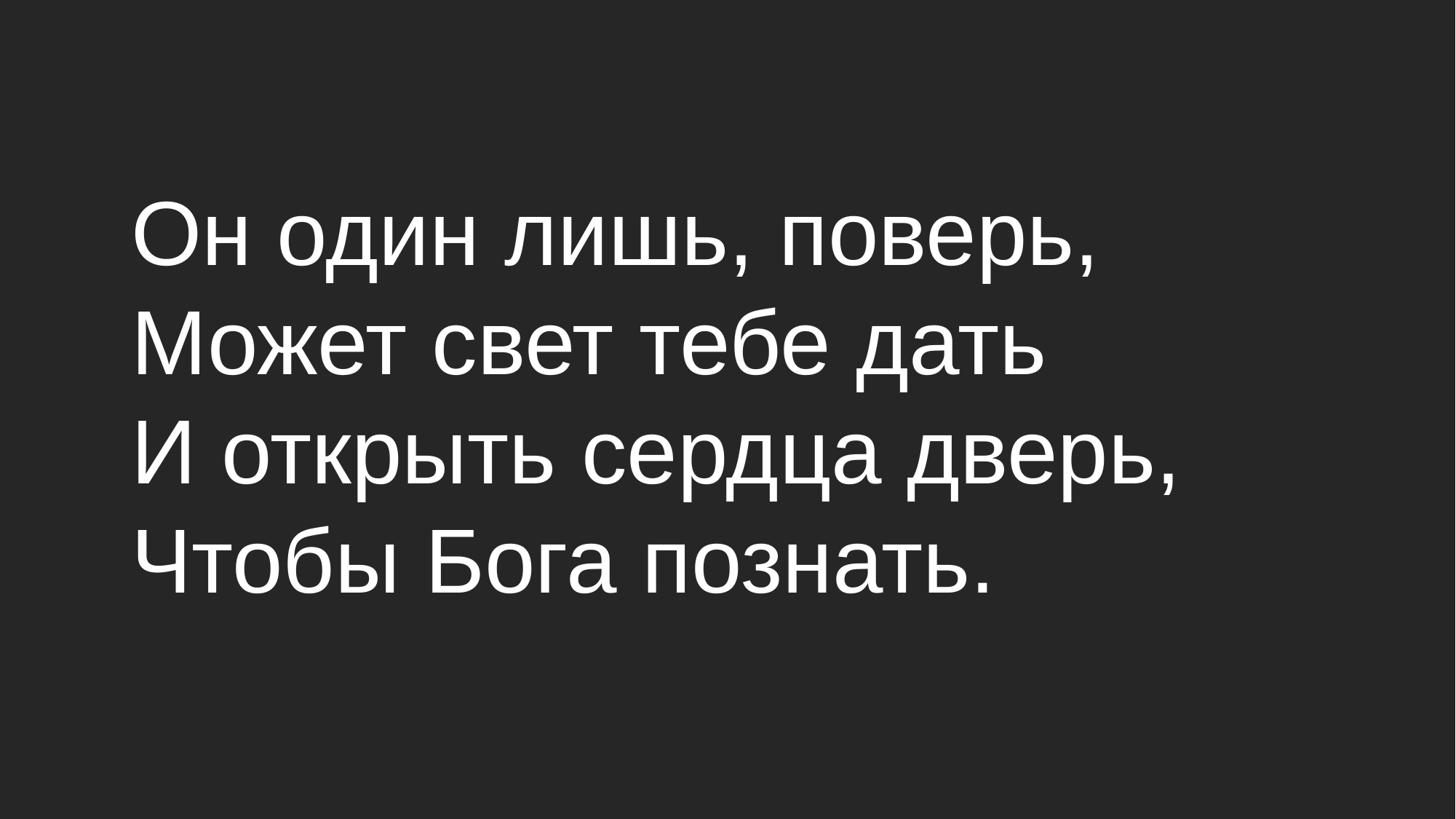

Он один лишь, поверь,
Может свет тебе дать
И открыть сердца дверь,
Чтобы Бога познать.